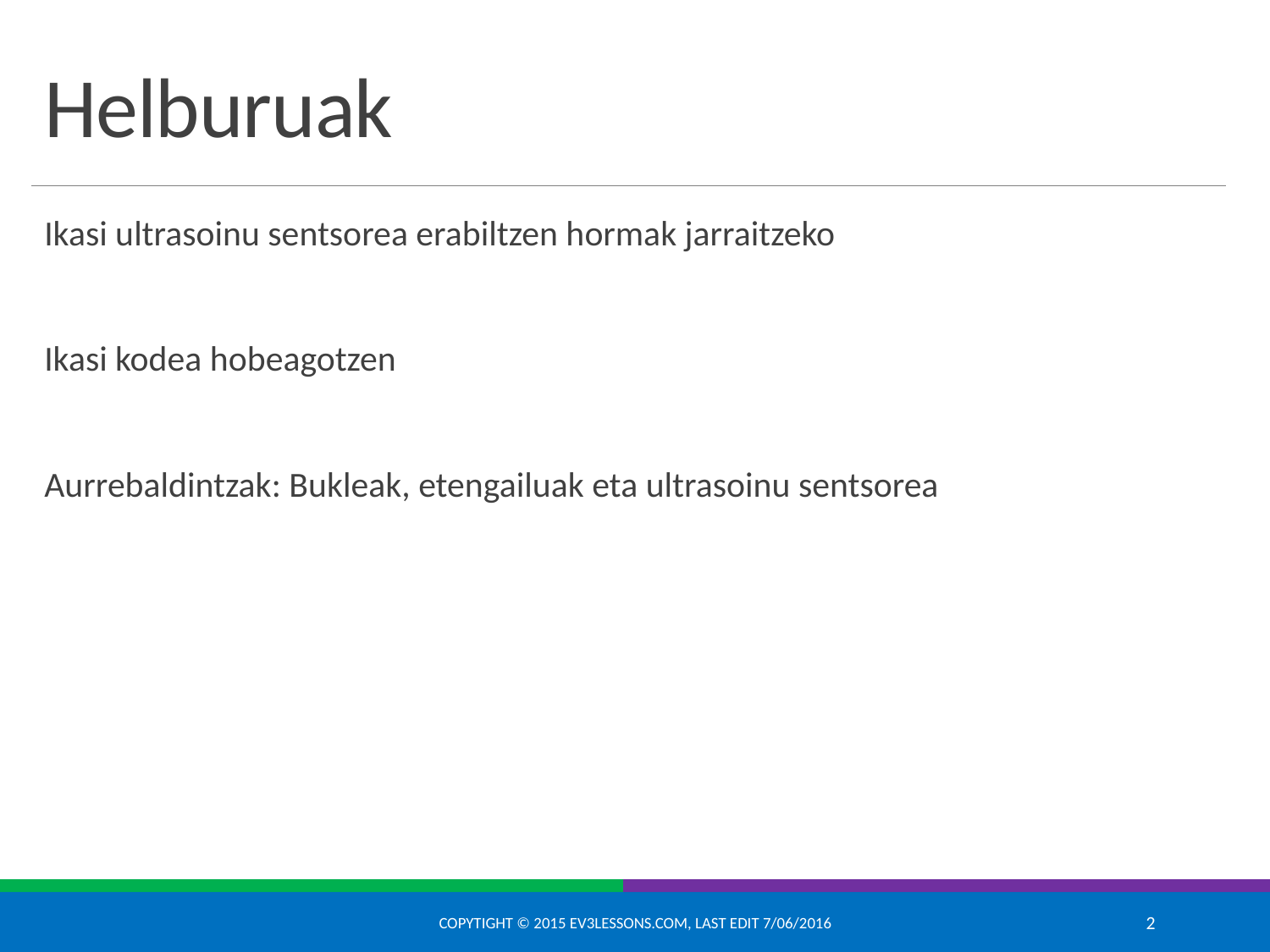

# Helburuak
Ikasi ultrasoinu sentsorea erabiltzen hormak jarraitzeko

Ikasi kodea hobeagotzen

Aurrebaldintzak: Bukleak, etengailuak eta ultrasoinu sentsorea

Copytight © 2015 EV3Lessons.com, Last edit 7/06/2016
2